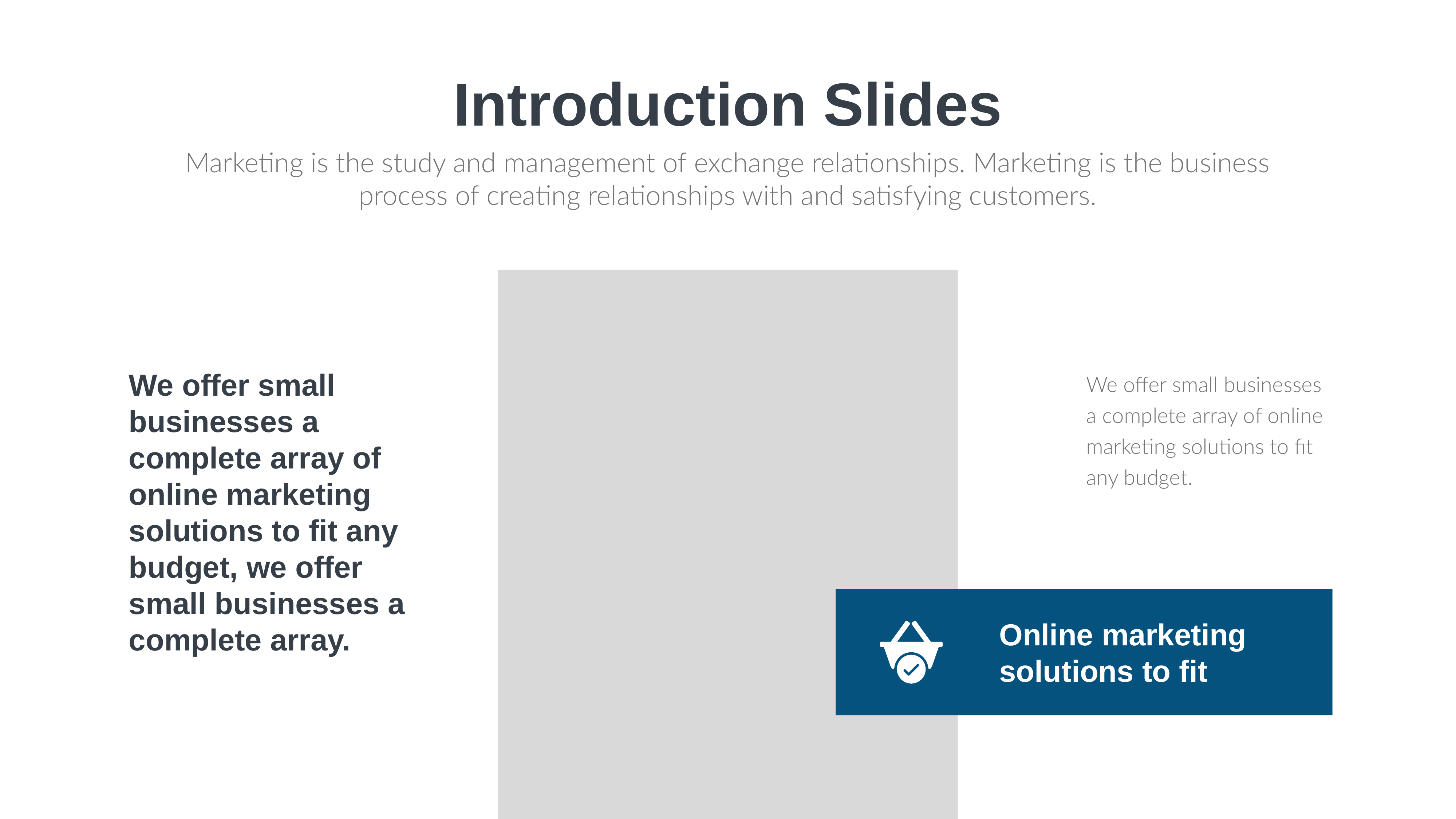

Introduction Slides
Marketing is the study and management of exchange relationships. Marketing is the business process of creating relationships with and satisfying customers.

We offer small businesses a complete array of online marketing solutions to fit any budget, we offer small businesses a complete array.
We offer small businesses a complete array of online marketing solutions to fit any budget.

Online marketing solutions to fit